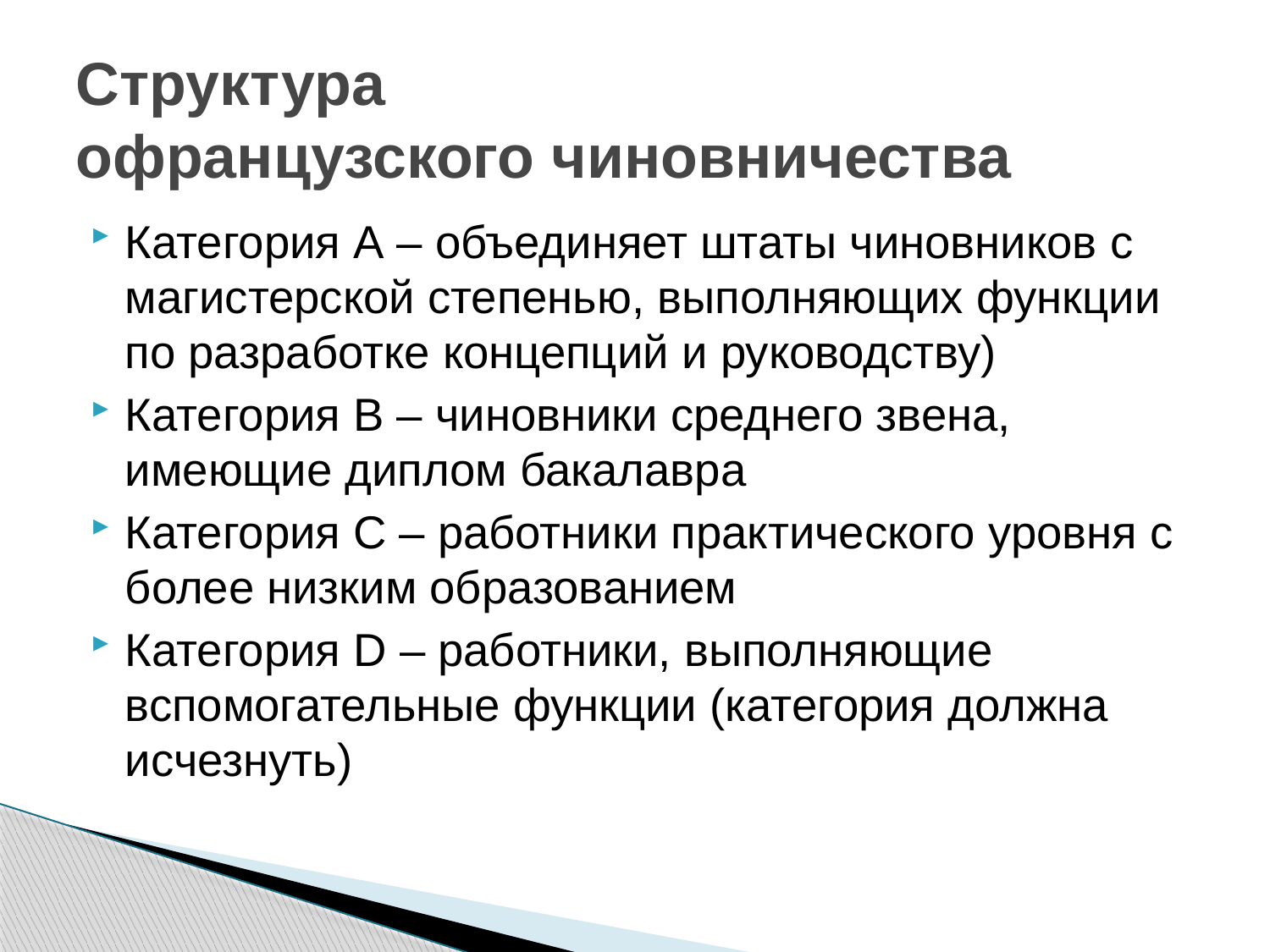

# Структура офранцузского чиновничества
Категория А – объединяет штаты чиновников с магистерской степенью, выполняющих функции по разработке концепций и руководству)
Категория В – чиновники среднего звена, имеющие диплом бакалавра
Категория С – работники практического уровня с более низким образованием
Категория D – работники, выполняющие вспомогательные функции (категория должна исчезнуть)